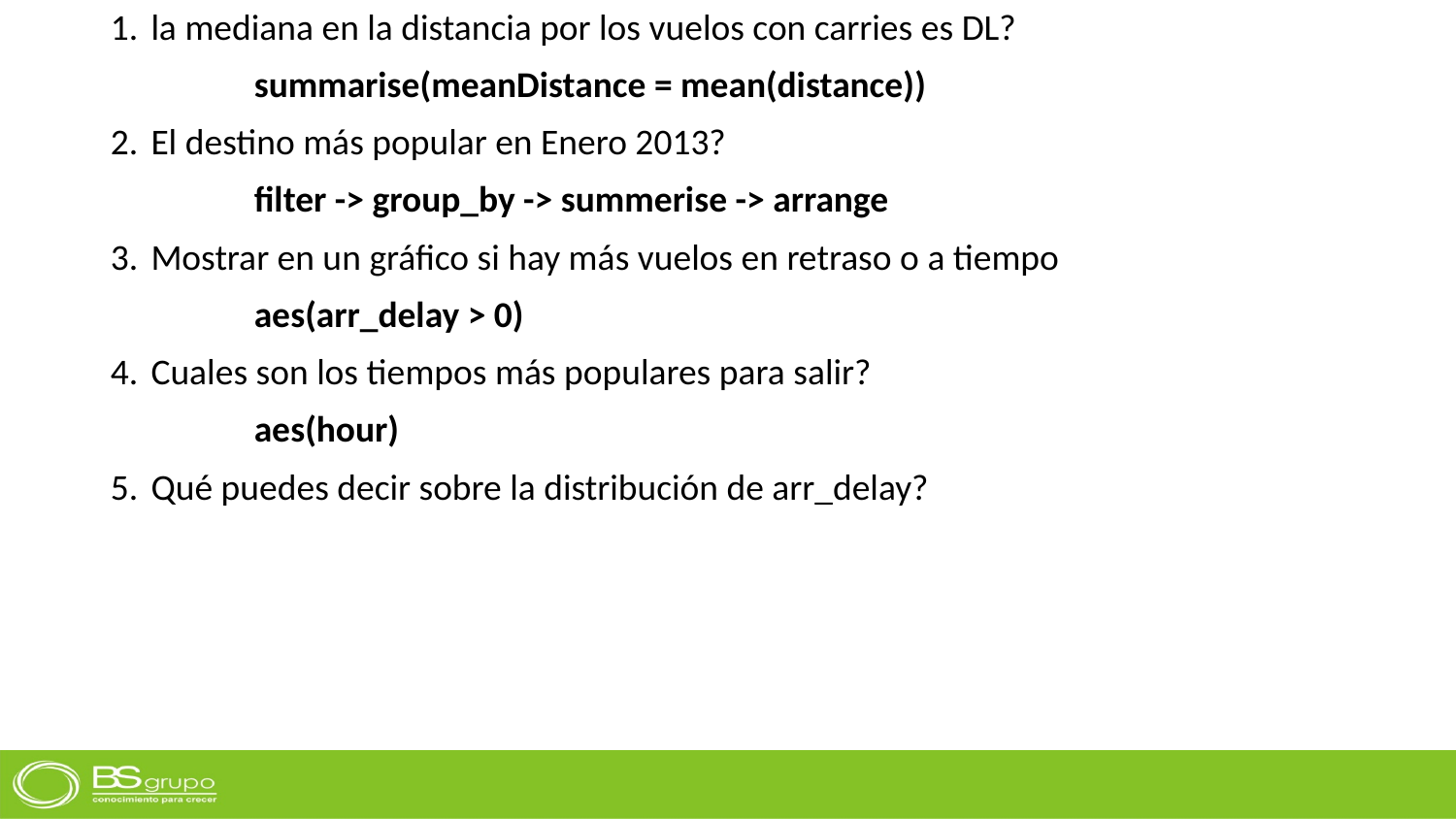

la mediana en la distancia por los vuelos con carries es DL?
	summarise(meanDistance = mean(distance))
El destino más popular en Enero 2013?
	filter -> group_by -> summerise -> arrange
Mostrar en un gráfico si hay más vuelos en retraso o a tiempo
	aes(arr_delay > 0)
Cuales son los tiempos más populares para salir?
	aes(hour)
Qué puedes decir sobre la distribución de arr_delay?